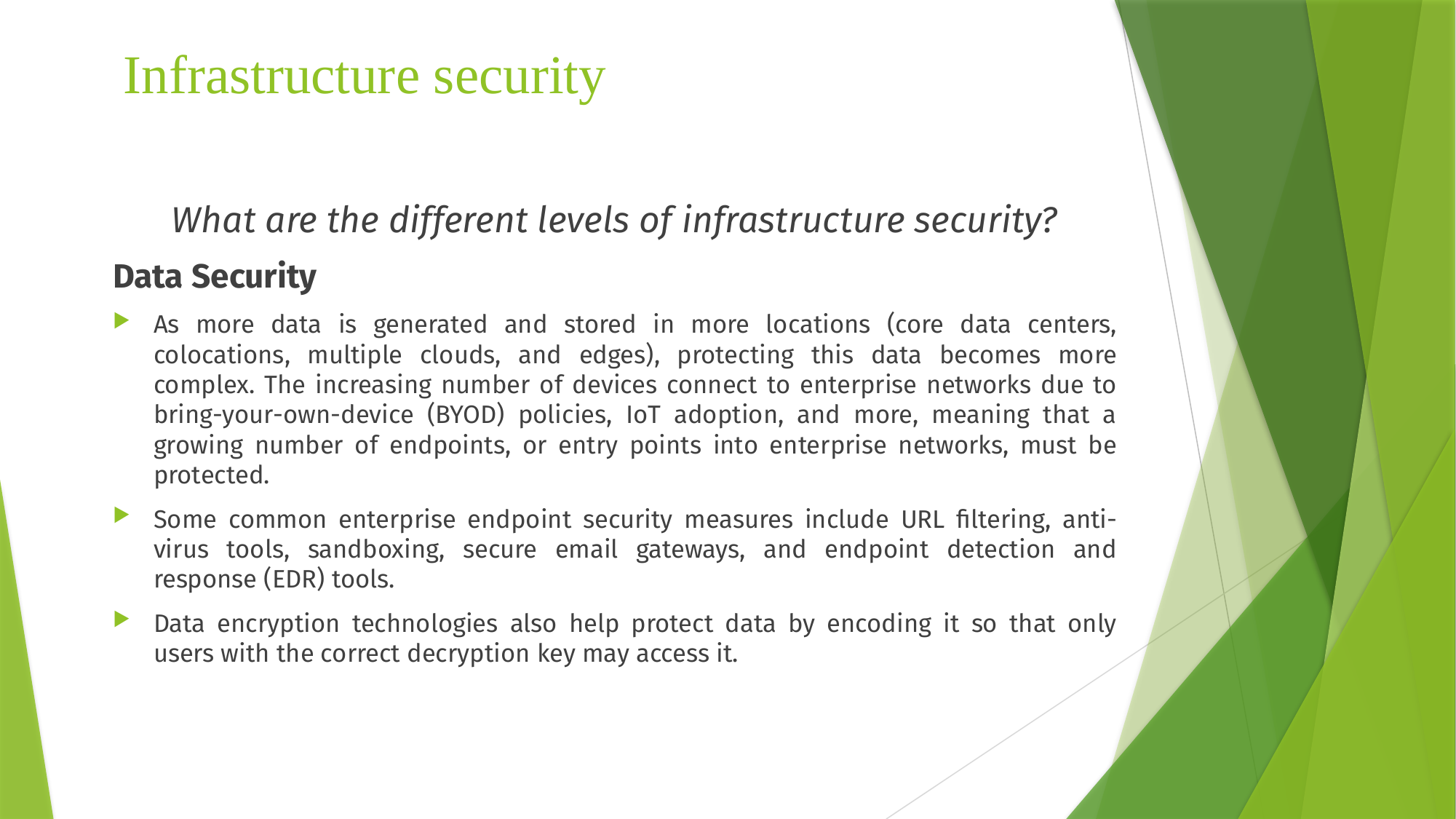

# Infrastructure security
What are the different levels of infrastructure security?
Data Security
As more data is generated and stored in more locations (core data centers, colocations, multiple clouds, and edges), protecting this data becomes more complex. The increasing number of devices connect to enterprise networks due to bring-your-own-device (BYOD) policies, IoT adoption, and more, meaning that a growing number of endpoints, or entry points into enterprise networks, must be protected.
Some common enterprise endpoint security measures include URL filtering, anti-virus tools, sandboxing, secure email gateways, and endpoint detection and response (EDR) tools.
Data encryption technologies also help protect data by encoding it so that only users with the correct decryption key may access it.